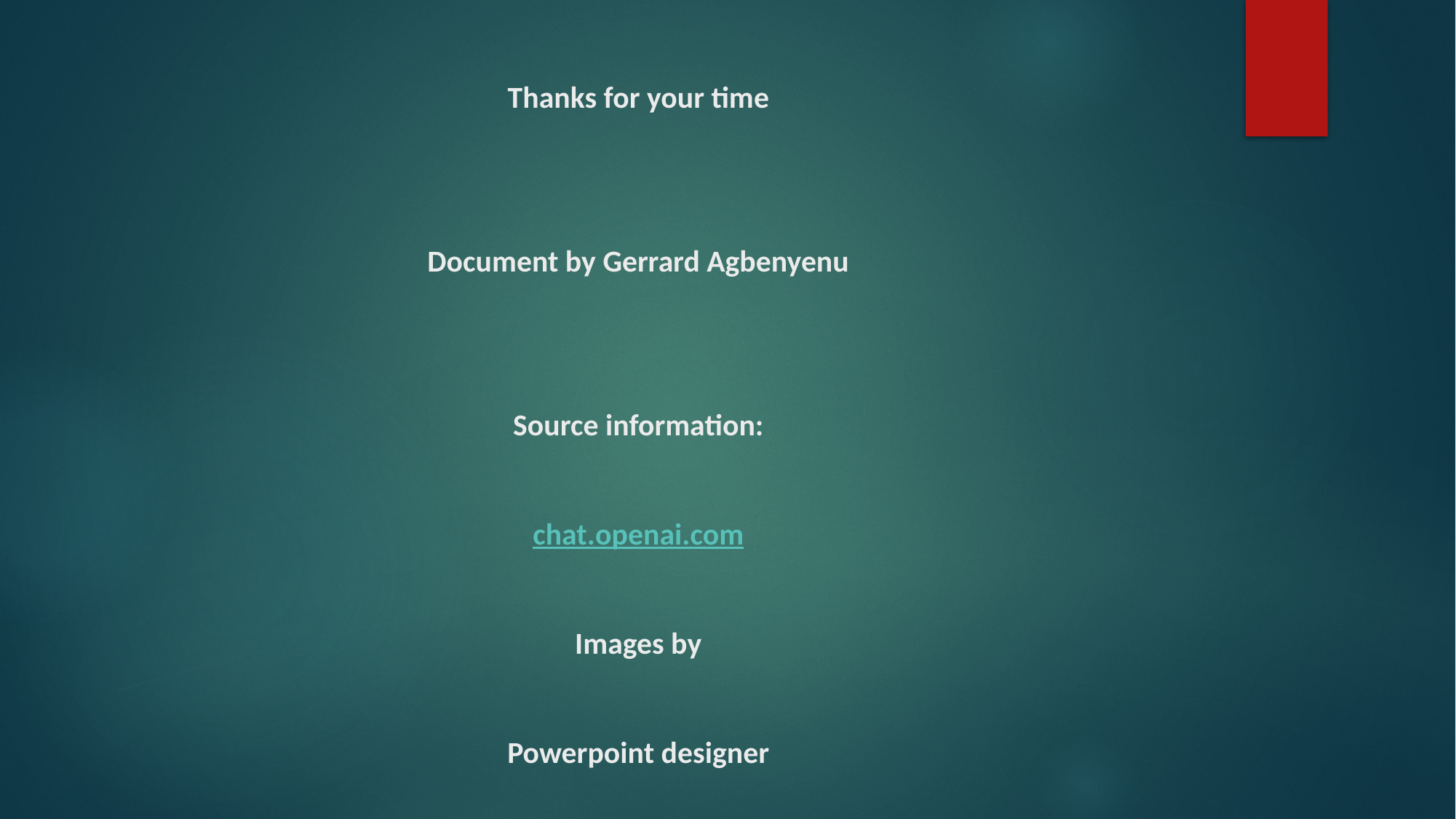

# Thanks for your time Document by Gerrard Agbenyenu Source information: chat.openai.com Images by Powerpoint designer